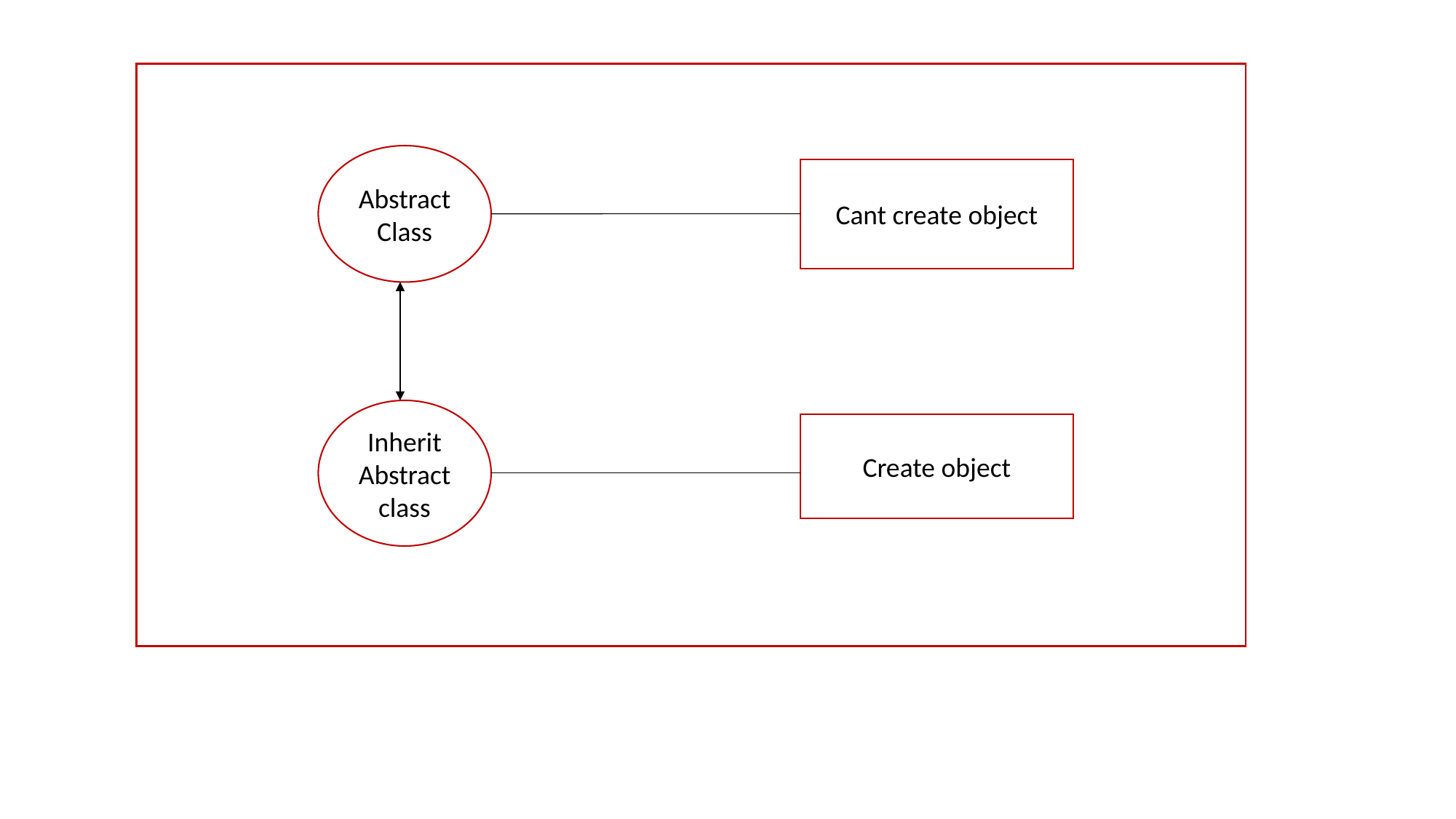

Abstract Class
Cant create object
Inherit Abstract class
Create object